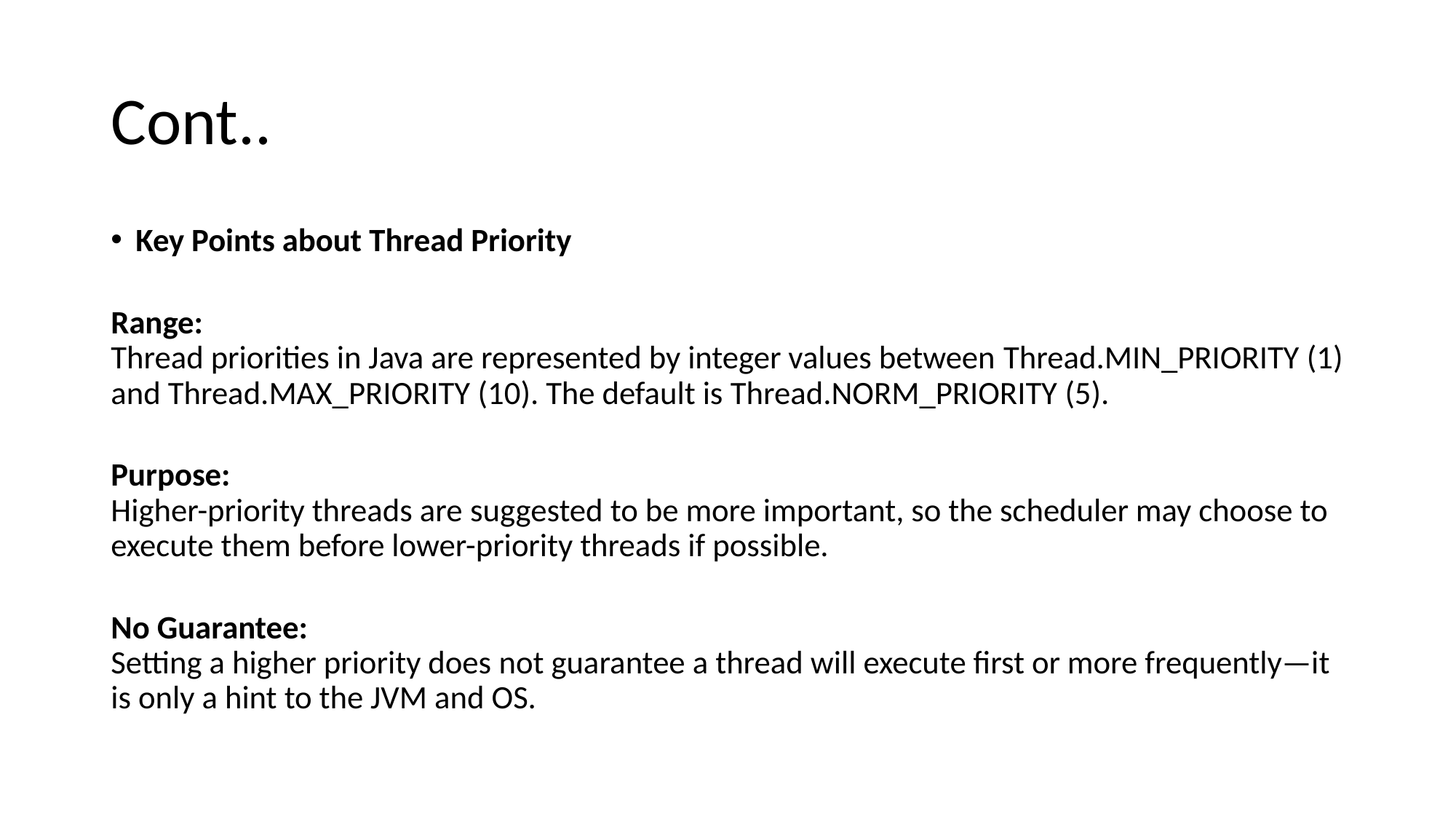

# Cont..
Key Points about Thread Priority
Range:
Thread priorities in Java are represented by integer values between Thread.MIN_PRIORITY (1) and Thread.MAX_PRIORITY (10). The default is Thread.NORM_PRIORITY (5).
Purpose:
Higher-priority threads are suggested to be more important, so the scheduler may choose to execute them before lower-priority threads if possible.
No Guarantee:
Setting a higher priority does not guarantee a thread will execute first or more frequently—it is only a hint to the JVM and OS.